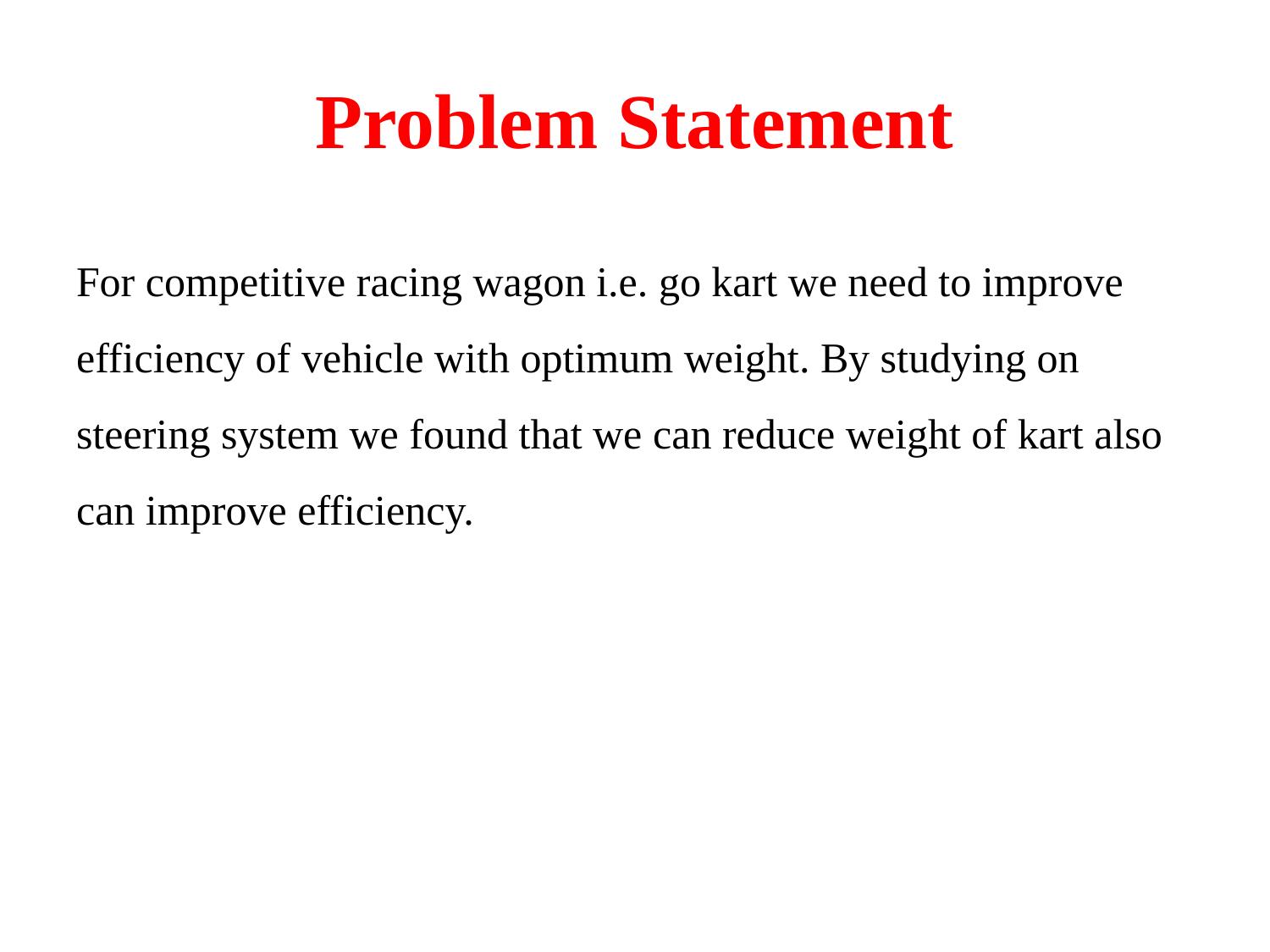

# Problem Statement
For competitive racing wagon i.e. go kart we need to improve efficiency of vehicle with optimum weight. By studying on steering system we found that we can reduce weight of kart also can improve efficiency.